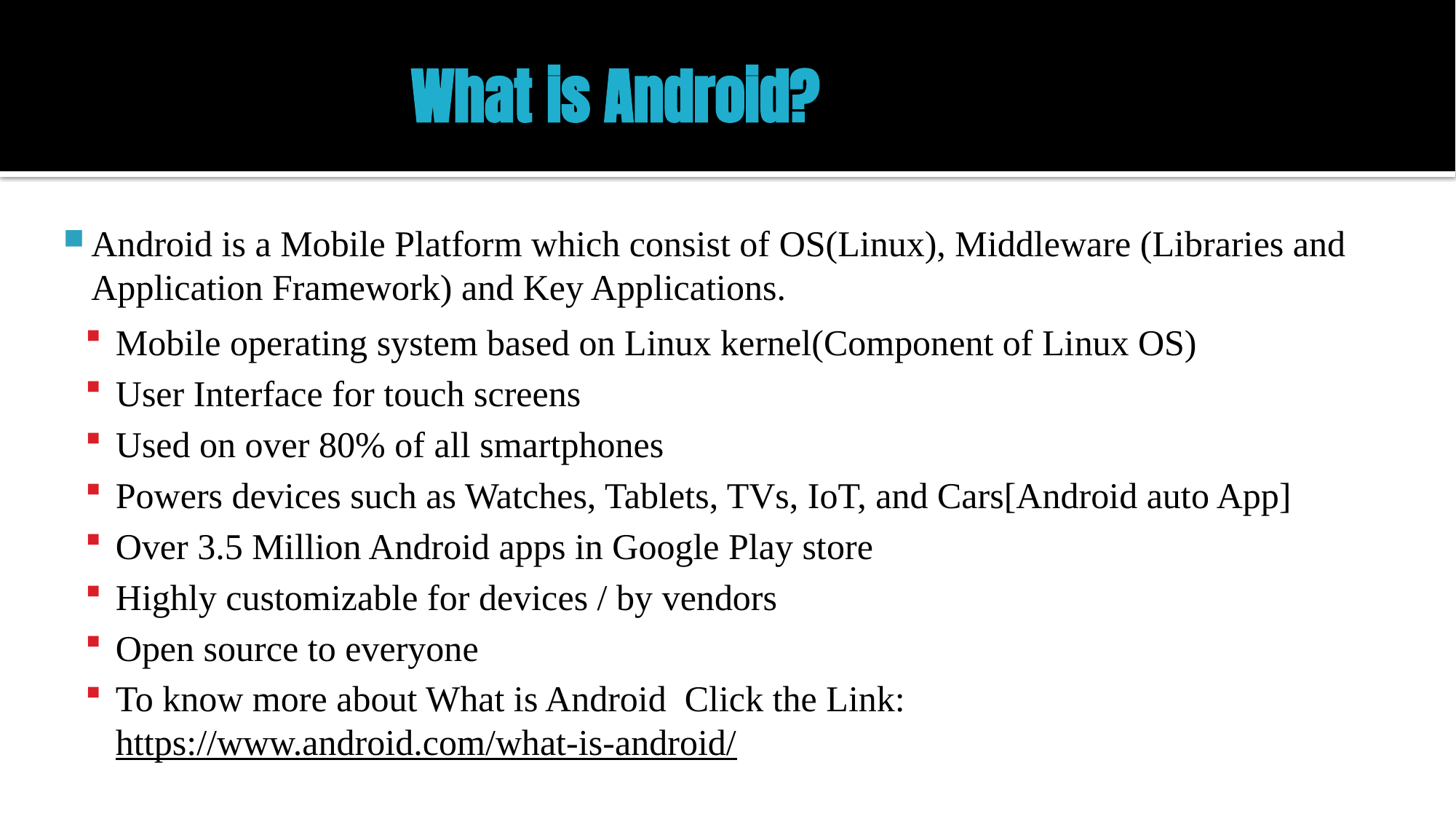

# What is Android?
Android is a Mobile Platform which consist of OS(Linux), Middleware (Libraries and Application Framework) and Key Applications.
Mobile operating system based on Linux kernel(Component of Linux OS)
User Interface for touch screens
Used on over 80% of all smartphones
Powers devices such as Watches, Tablets, TVs, IoT, and Cars[Android auto App]
Over 3.5 Million Android apps in Google Play store
Highly customizable for devices / by vendors
Open source to everyone
To know more about What is Android  Click the Link: https://www.android.com/what-is-android/